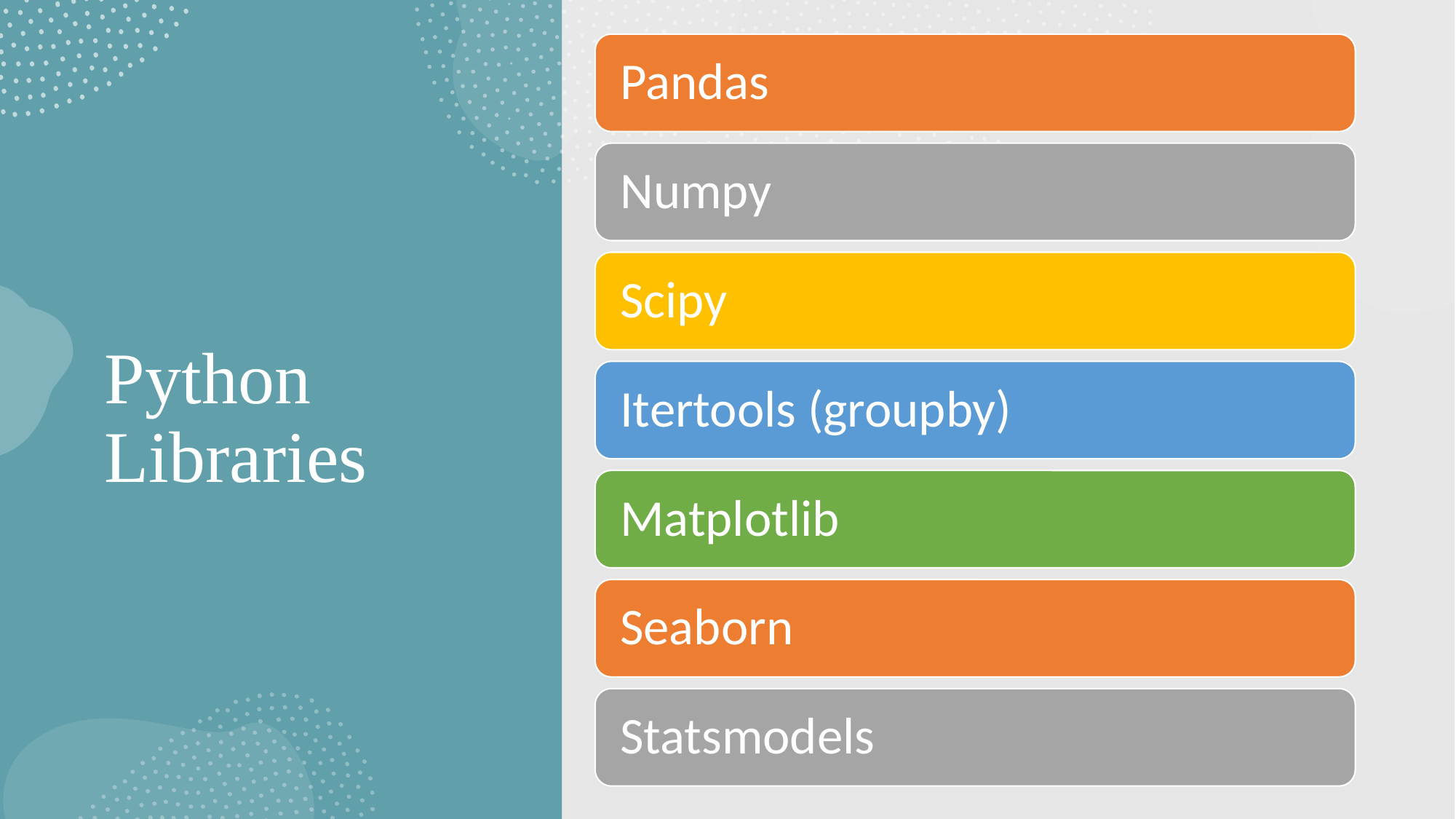

Pandas
Numpy
Scipy
Itertools (groupby)
Matplotlib
Seaborn
Statsmodels
# Python Libraries